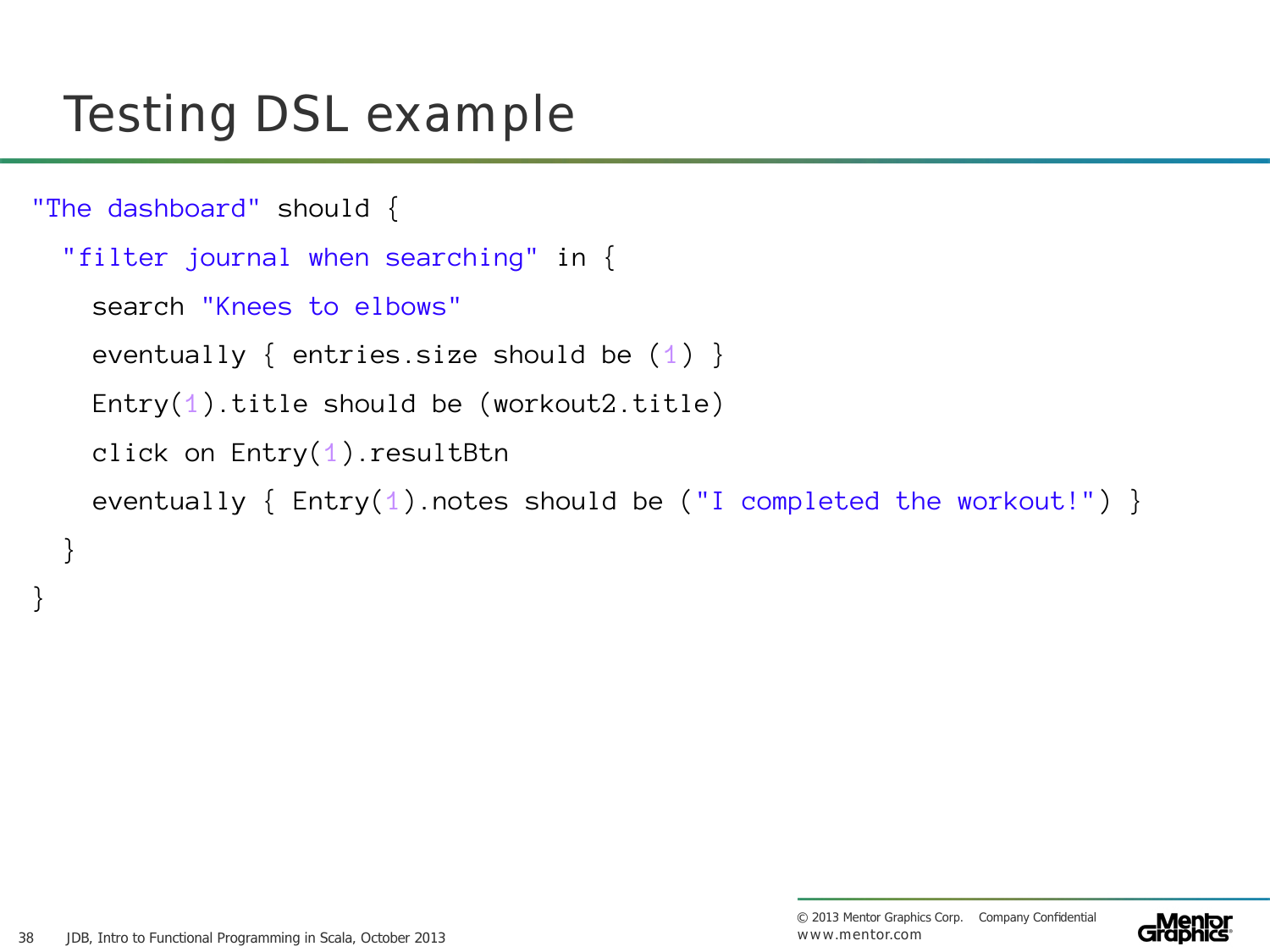

# Testing DSL example
"The dashboard" should {
  "filter journal when searching" in {
    search "Knees to elbows"
    eventually { entries.size should be (1) }
    Entry(1).title should be (workout2.title)
    click on Entry(1).resultBtn
    eventually { Entry(1).notes should be ("I completed the workout!") }
  }
}
JDB, Intro to Functional Programming in Scala, October 2013
38